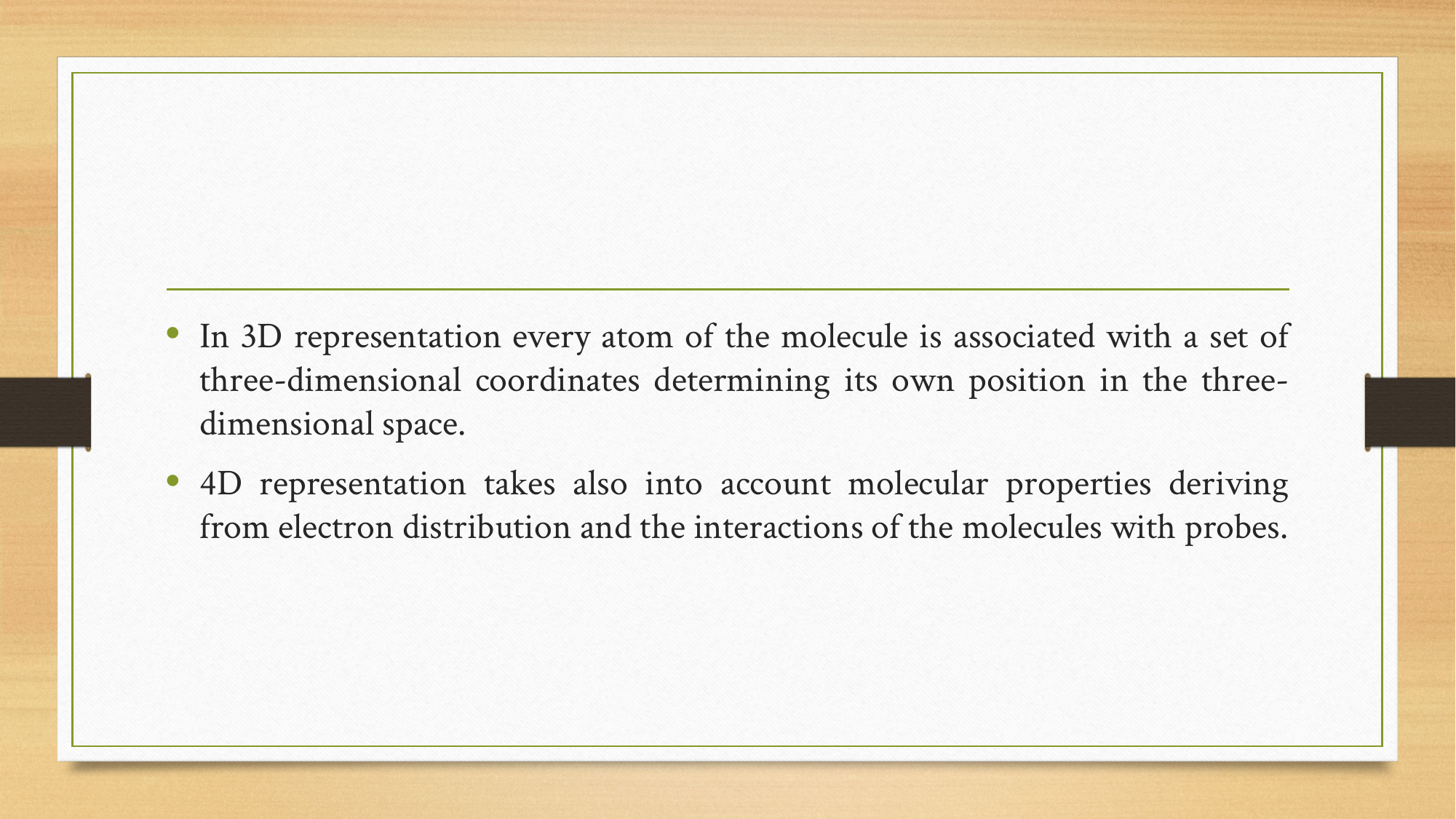

#
In 3D representation every atom of the molecule is associated with a set of three-dimensional coordinates determining its own position in the three-dimensional space.
4D representation takes also into account molecular properties deriving from electron distribution and the interactions of the molecules with probes.